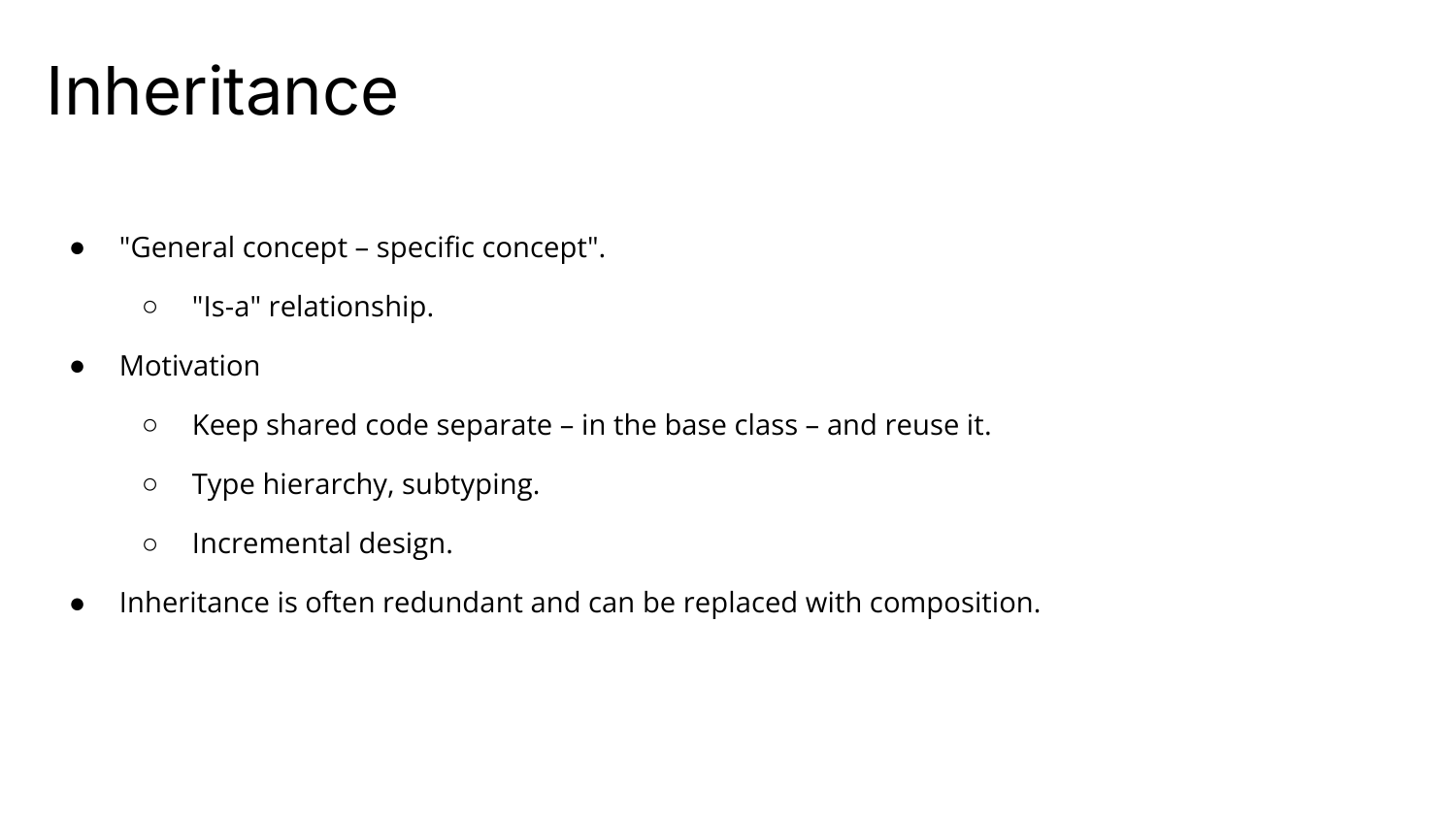

# Inheritance
"General concept – specific concept".
"Is-a" relationship.
Motivation
Keep shared code separate – in the base class – and reuse it.
Type hierarchy, subtyping.
Incremental design.
Inheritance is often redundant and can be replaced with composition.